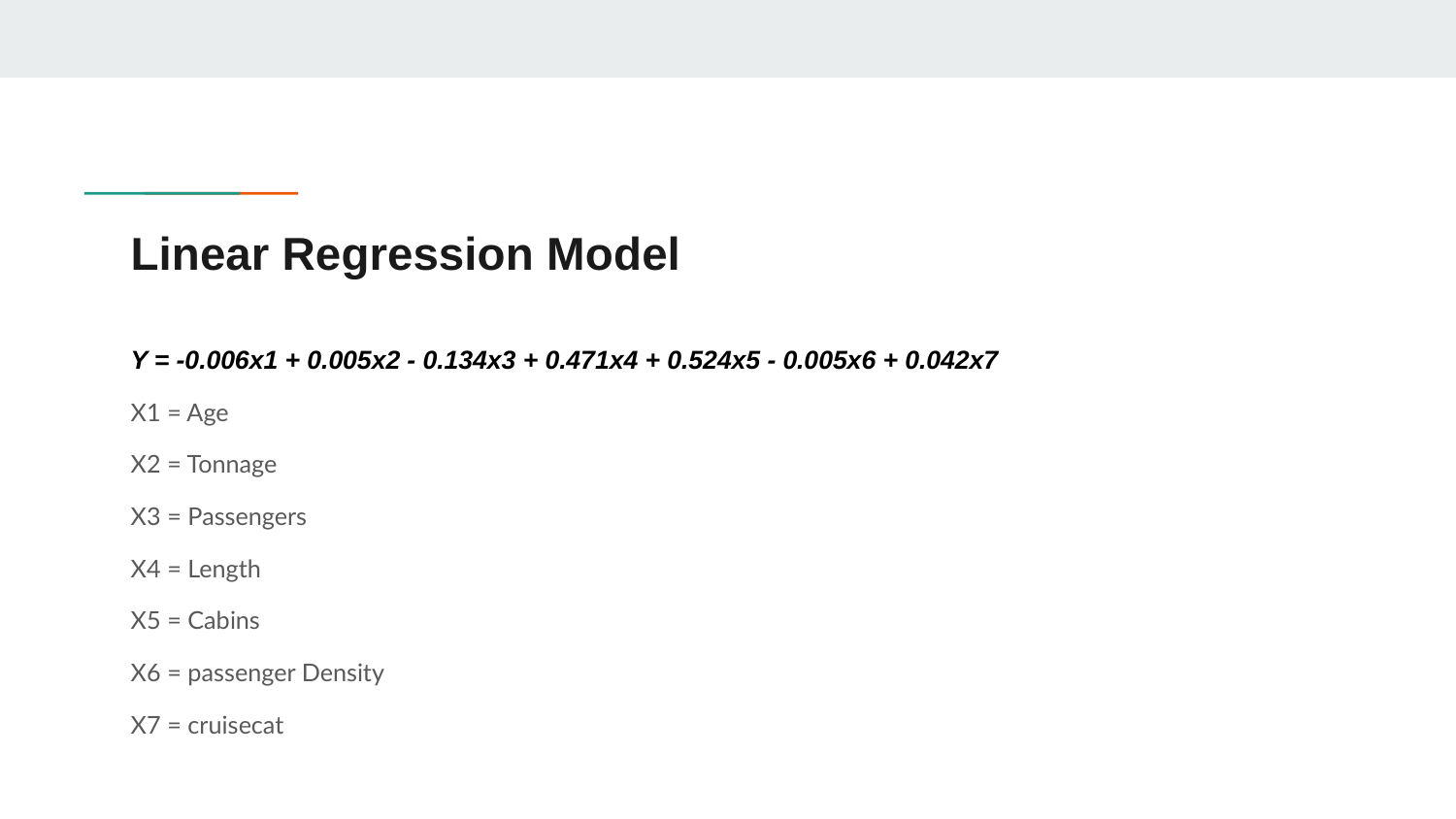

# Linear Regression Model

Y = -0.006x1 + 0.005x2 - 0.134x3 + 0.471x4 + 0.524x5 - 0.005x6 + 0.042x7
X1 = Age
X2 = Tonnage
X3 = Passengers
X4 = Length
X5 = Cabins
X6 = passenger Density
X7 = cruisecat